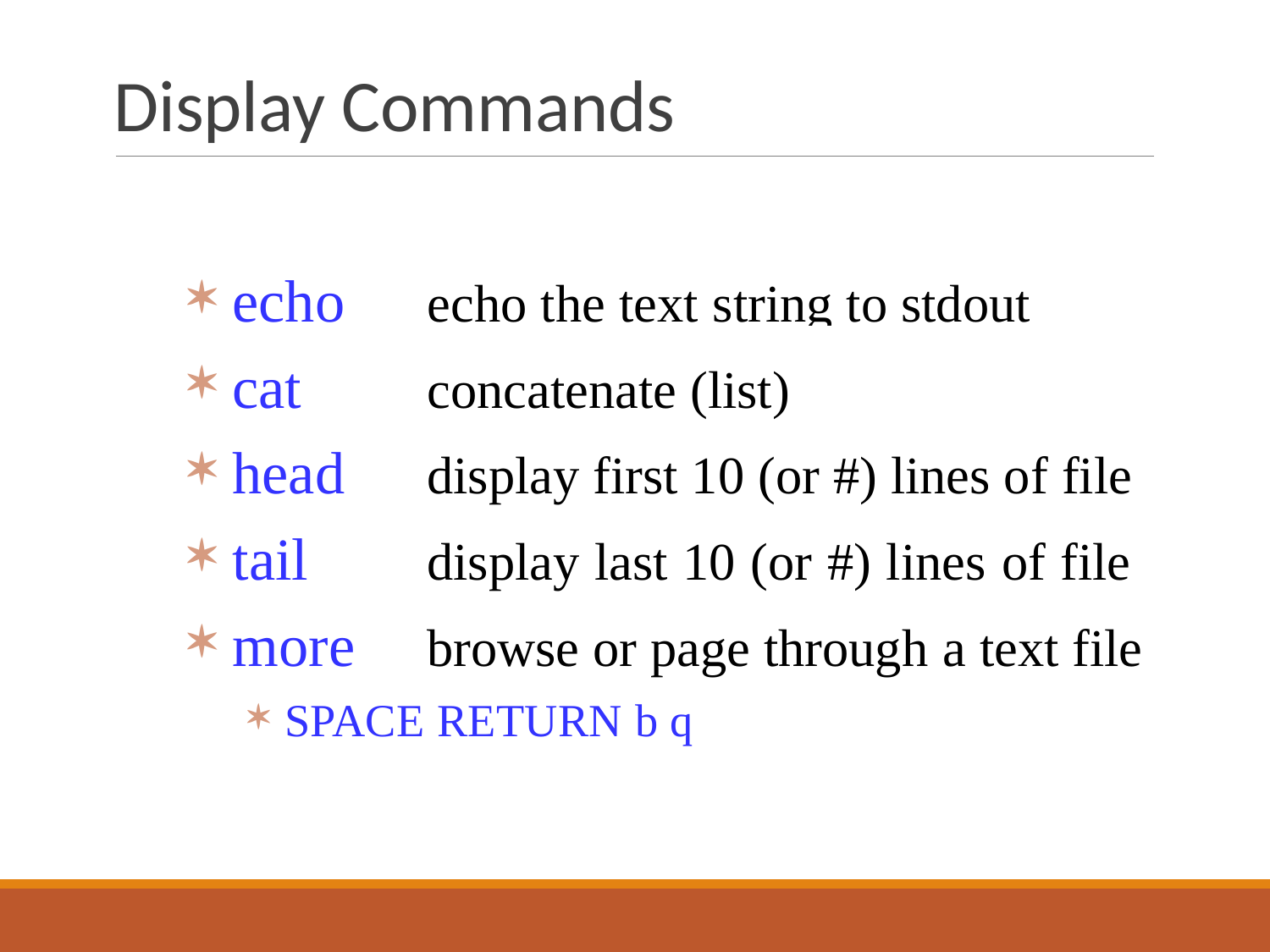

# Display Commands
echo
echo the text string to stdout

cat
concatenate (list)
display first 10 (or #) lines of file  display last 10 (or #) lines of file  browse or page through a text file
head
tail
more
SPACE RETURN b q